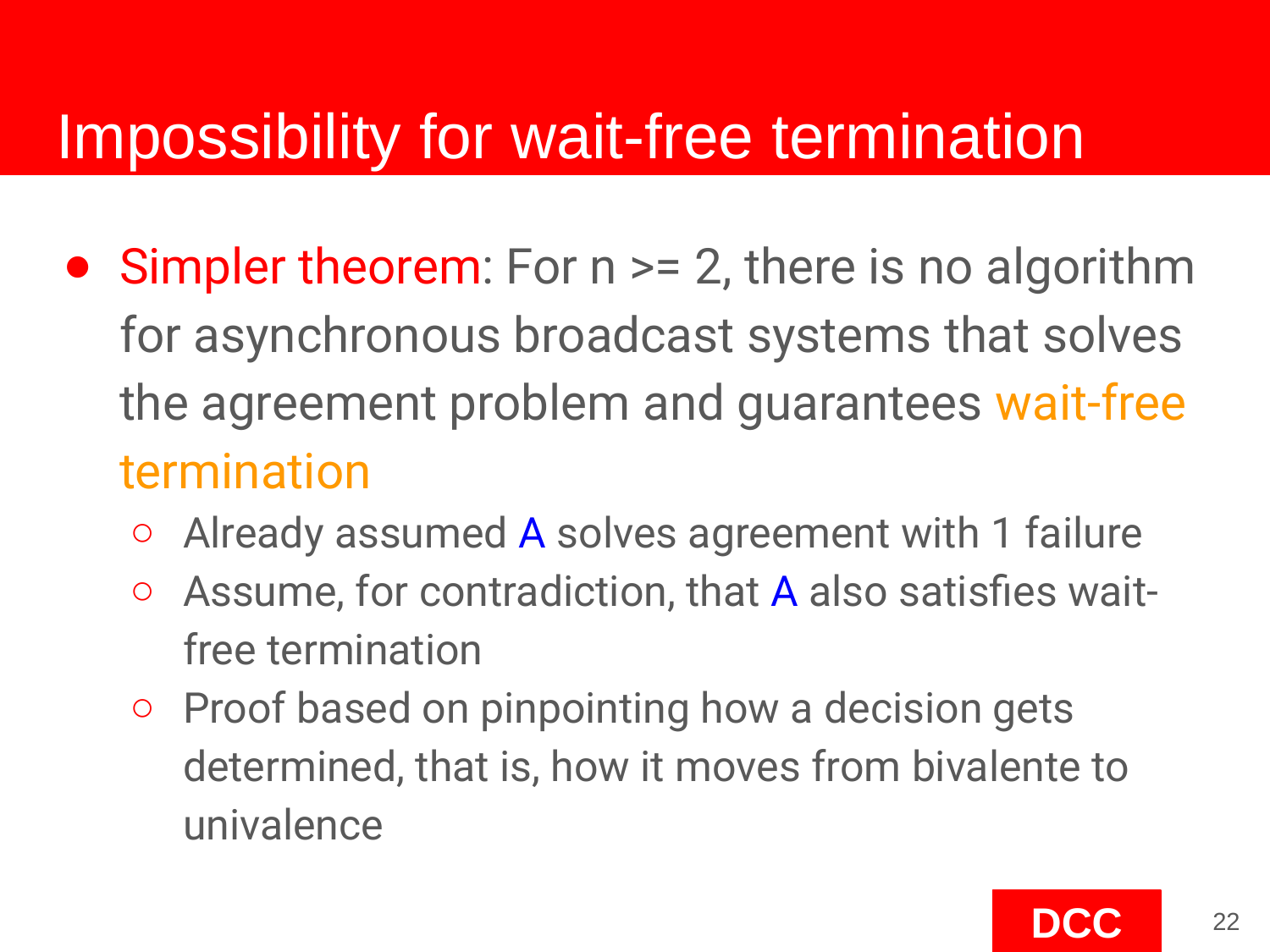

# Impossibility for wait-free termination
Simpler theorem: For n >= 2, there is no algorithm for asynchronous broadcast systems that solves the agreement problem and guarantees wait-free termination
Already assumed A solves agreement with 1 failure
Assume, for contradiction, that A also satisfies wait-free termination
Proof based on pinpointing how a decision gets determined, that is, how it moves from bivalente to univalence
22